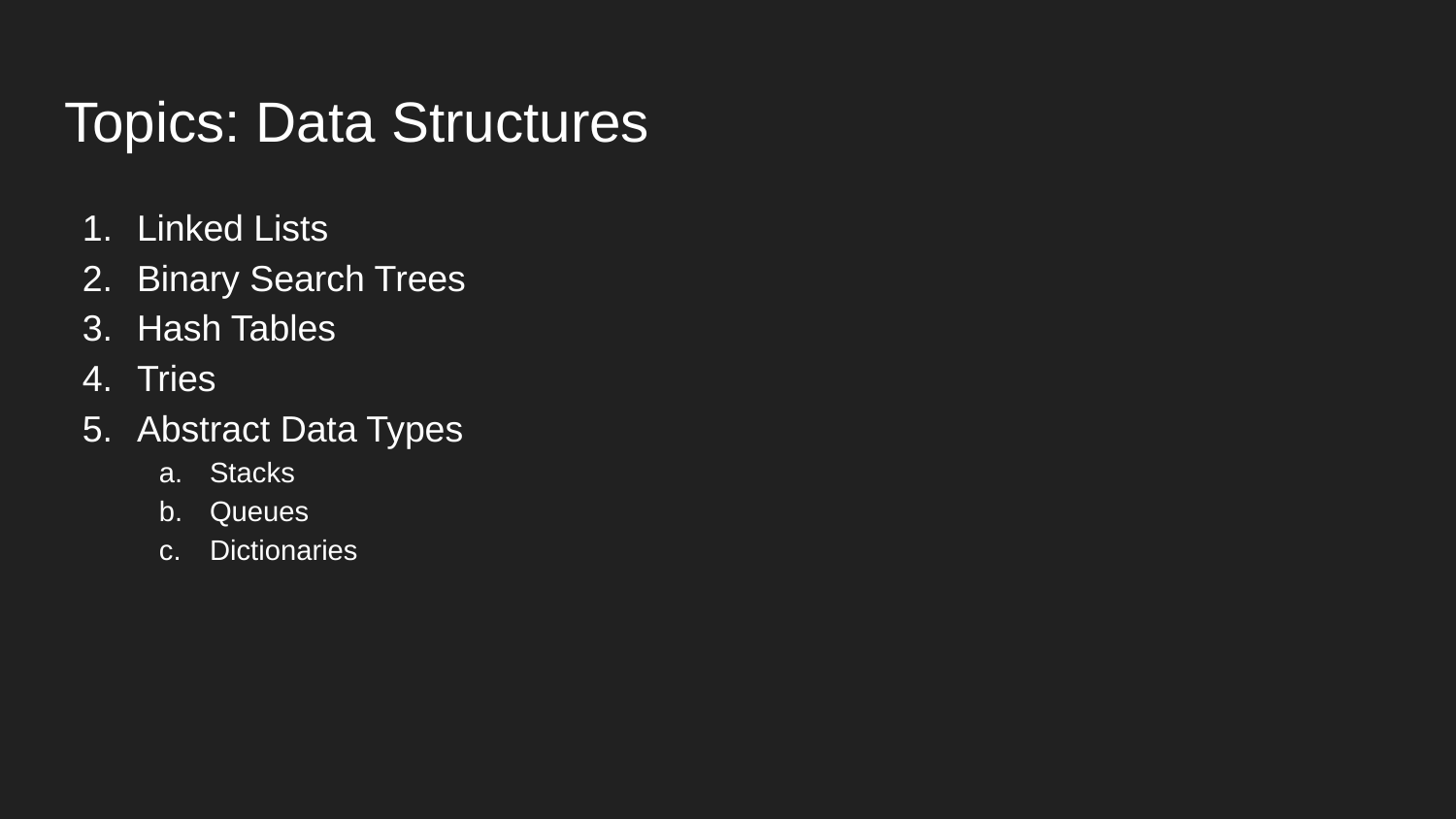

# Topics: Data Structures
Linked Lists
Binary Search Trees
Hash Tables
Tries
Abstract Data Types
Stacks
Queues
Dictionaries